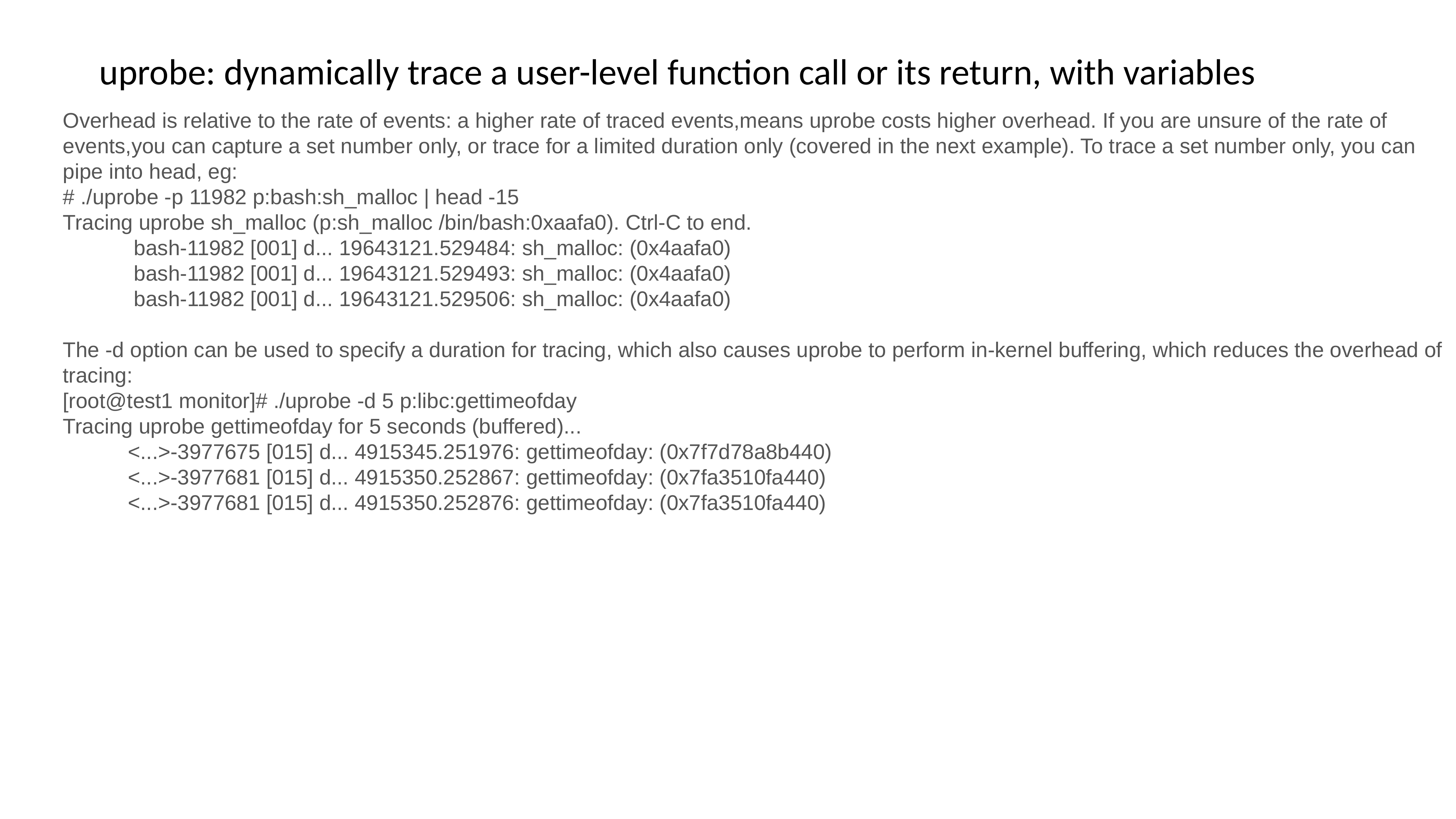

uprobe: dynamically trace a user-level function call or its return, with variables
Overhead is relative to the rate of events: a higher rate of traced events,means uprobe costs higher overhead. If you are unsure of the rate of events,you can capture a set number only, or trace for a limited duration only (covered in the next example). To trace a set number only, you can pipe into head, eg:
# ./uprobe -p 11982 p:bash:sh_malloc | head -15
Tracing uprobe sh_malloc (p:sh_malloc /bin/bash:0xaafa0). Ctrl-C to end.
            bash-11982 [001] d... 19643121.529484: sh_malloc: (0x4aafa0)
            bash-11982 [001] d... 19643121.529493: sh_malloc: (0x4aafa0)
            bash-11982 [001] d... 19643121.529506: sh_malloc: (0x4aafa0)

The -d option can be used to specify a duration for tracing, which also causes uprobe to perform in-kernel buffering, which reduces the overhead of tracing:
[root@test1 monitor]# ./uprobe -d 5 p:libc:gettimeofday
Tracing uprobe gettimeofday for 5 seconds (buffered)...
           <...>-3977675 [015] d... 4915345.251976: gettimeofday: (0x7f7d78a8b440)
           <...>-3977681 [015] d... 4915350.252867: gettimeofday: (0x7fa3510fa440)
           <...>-3977681 [015] d... 4915350.252876: gettimeofday: (0x7fa3510fa440)